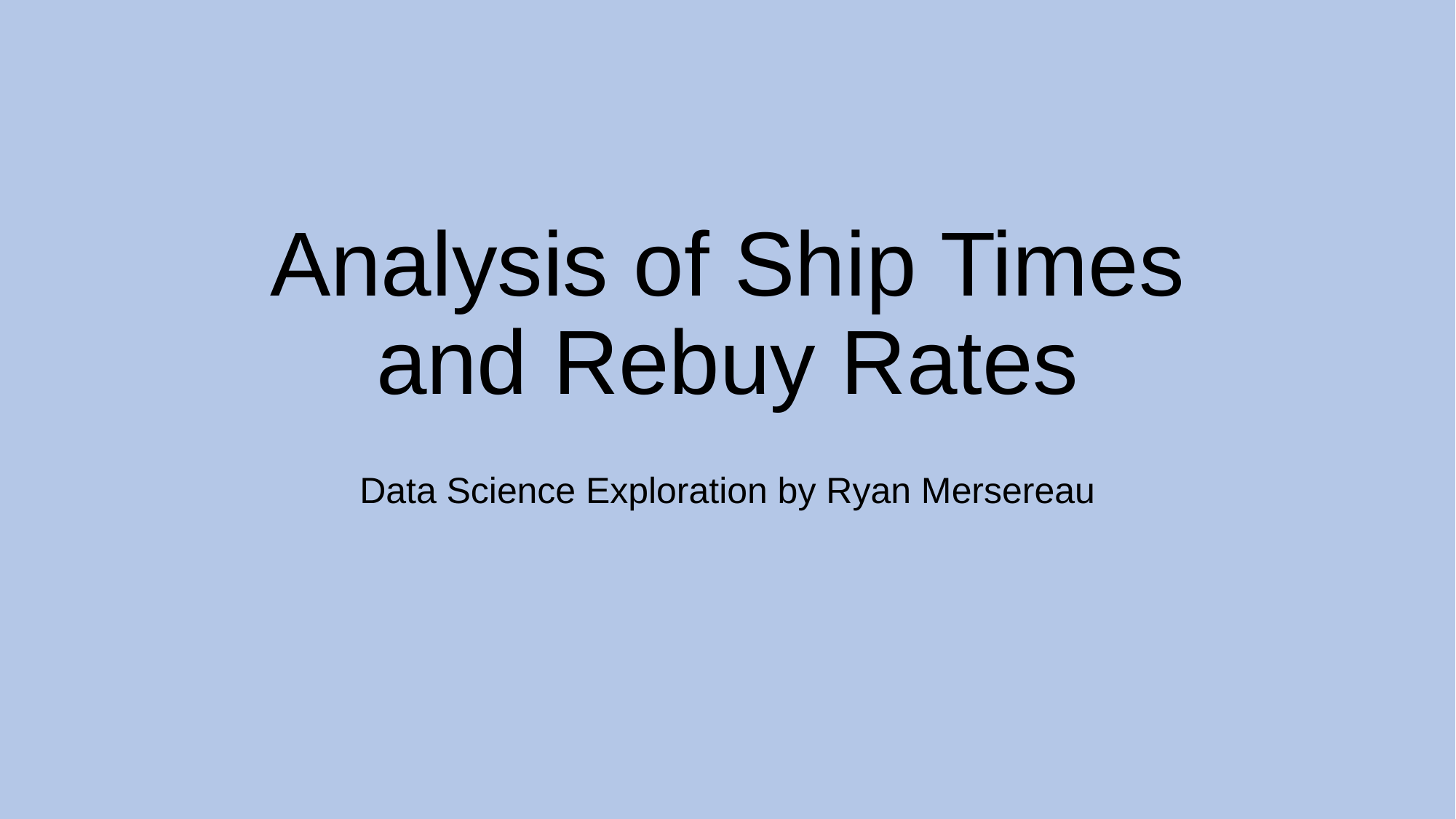

# Analysis of Ship Times and Rebuy Rates
Data Science Exploration by Ryan Mersereau